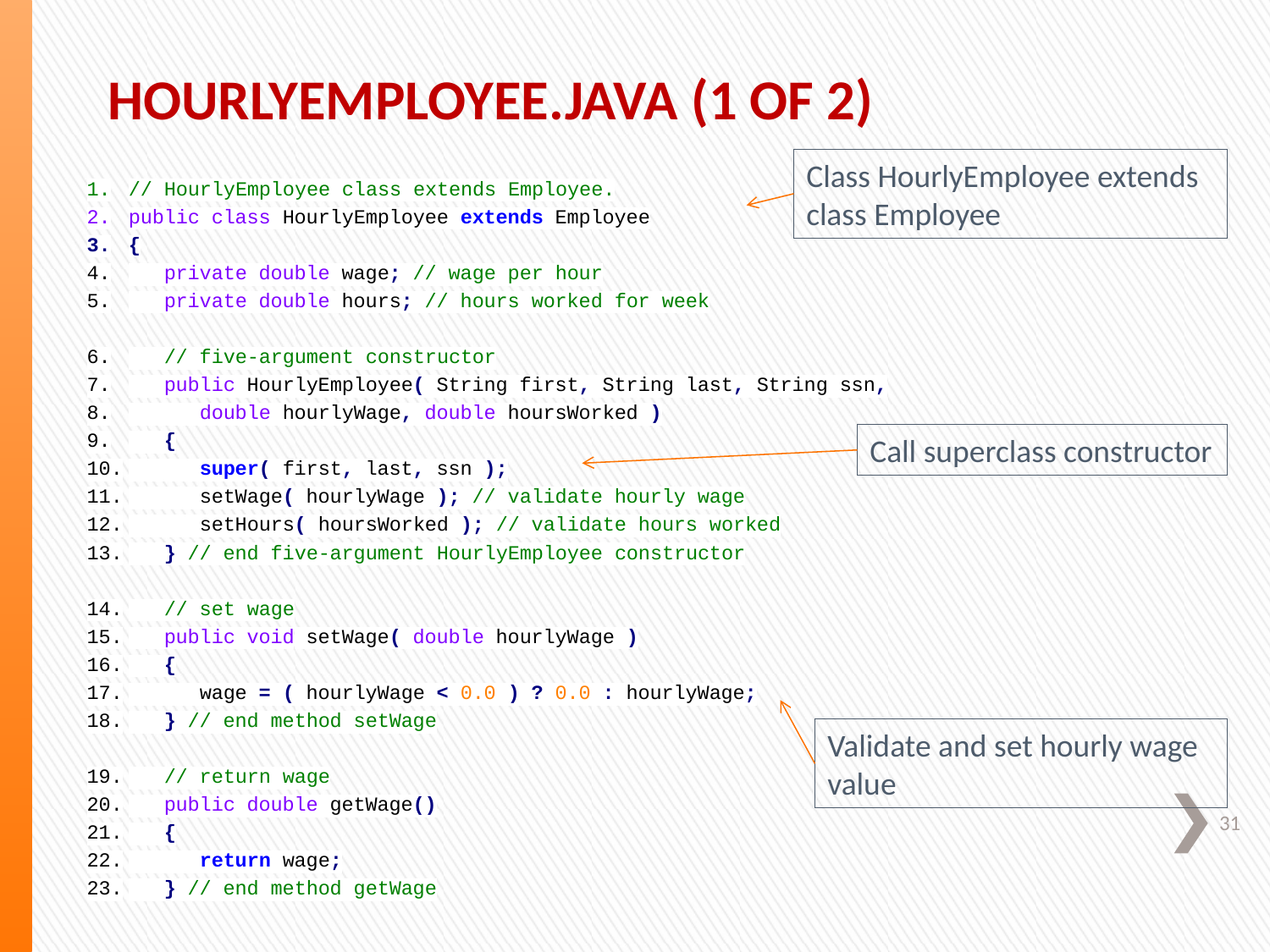

# HourlyEmployee.java (1 of 2)
Class HourlyEmployee extends class Employee
// HourlyEmployee class extends Employee.
public class HourlyEmployee extends Employee
{
   private double wage; // wage per hour
   private double hours; // hours worked for week

   // five-argument constructor
   public HourlyEmployee( String first, String last, String ssn,
      double hourlyWage, double hoursWorked )
   {
      super( first, last, ssn );
      setWage( hourlyWage ); // validate hourly wage
      setHours( hoursWorked ); // validate hours worked
   } // end five-argument HourlyEmployee constructor

   // set wage
   public void setWage( double hourlyWage )
   {
      wage = ( hourlyWage < 0.0 ) ? 0.0 : hourlyWage;
   } // end method setWage

   // return wage
   public double getWage()
   {
      return wage;
   } // end method getWage
Call superclass constructor
31
Validate and set hourly wage value